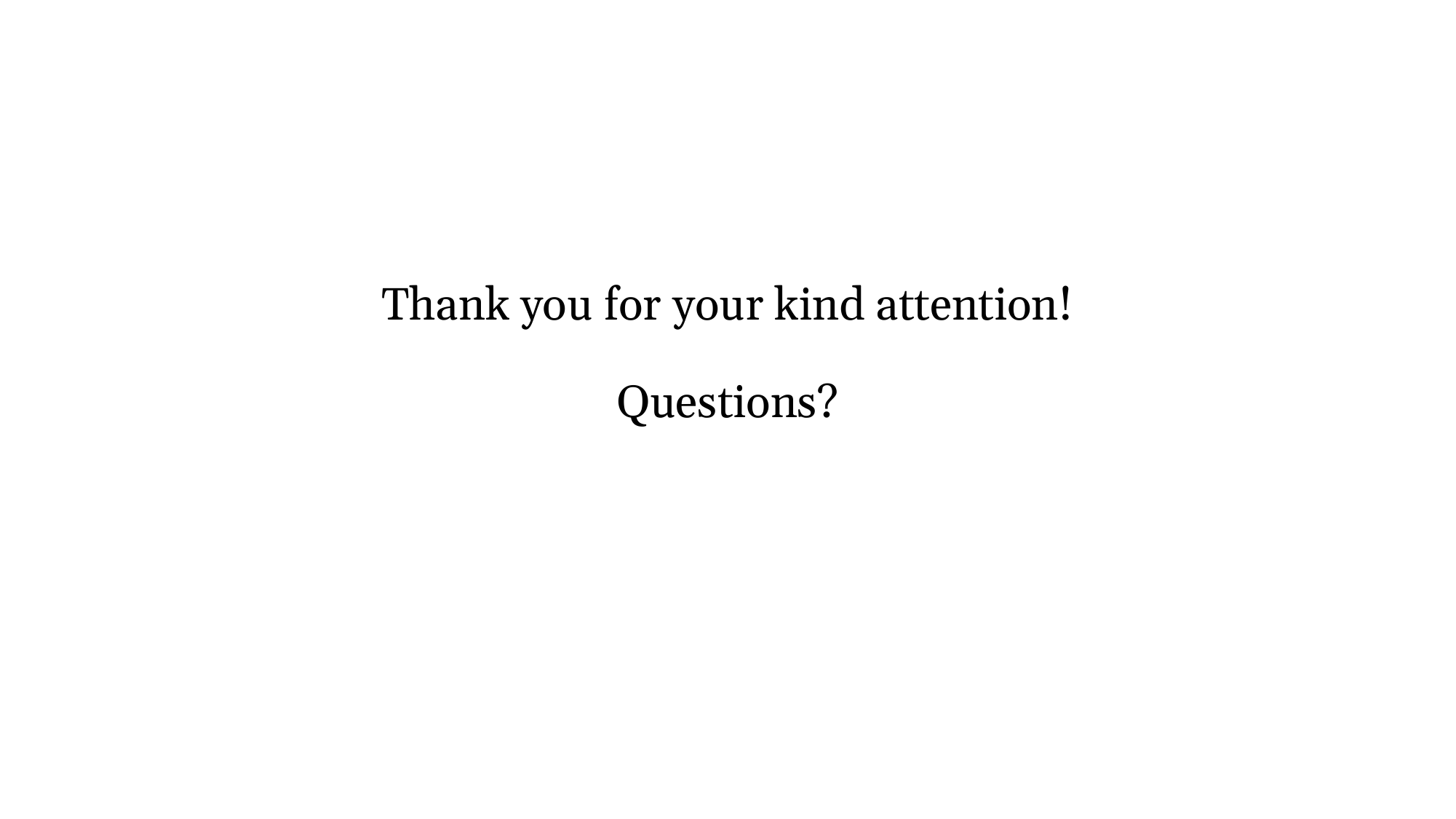

# Thank you for your kind attention! Questions?